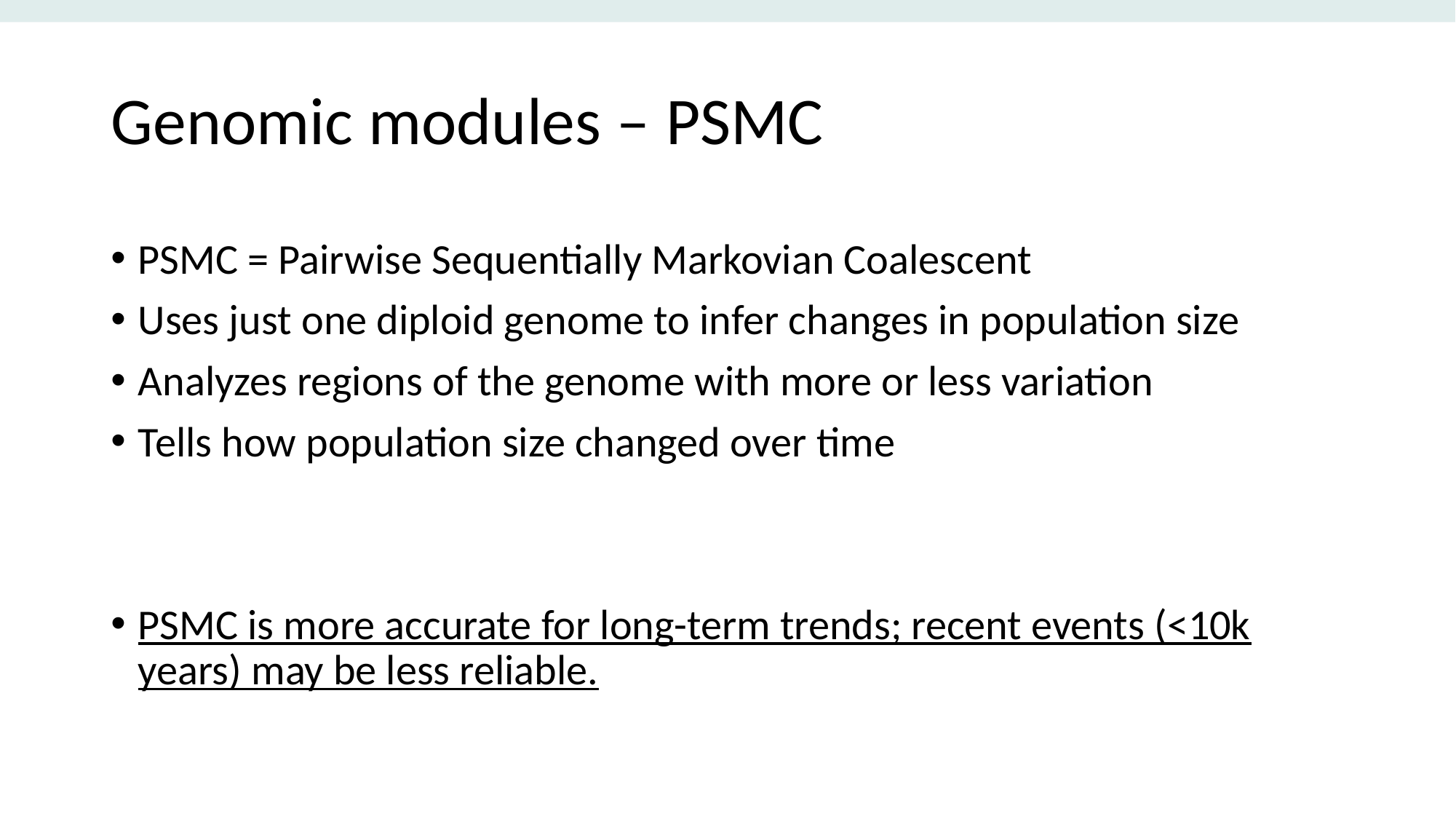

# Genomic modules – PSMC
PSMC = Pairwise Sequentially Markovian Coalescent
Uses just one diploid genome to infer changes in population size
Analyzes regions of the genome with more or less variation
Tells how population size changed over time

PSMC is more accurate for long-term trends; recent events (<10k years) may be less reliable.